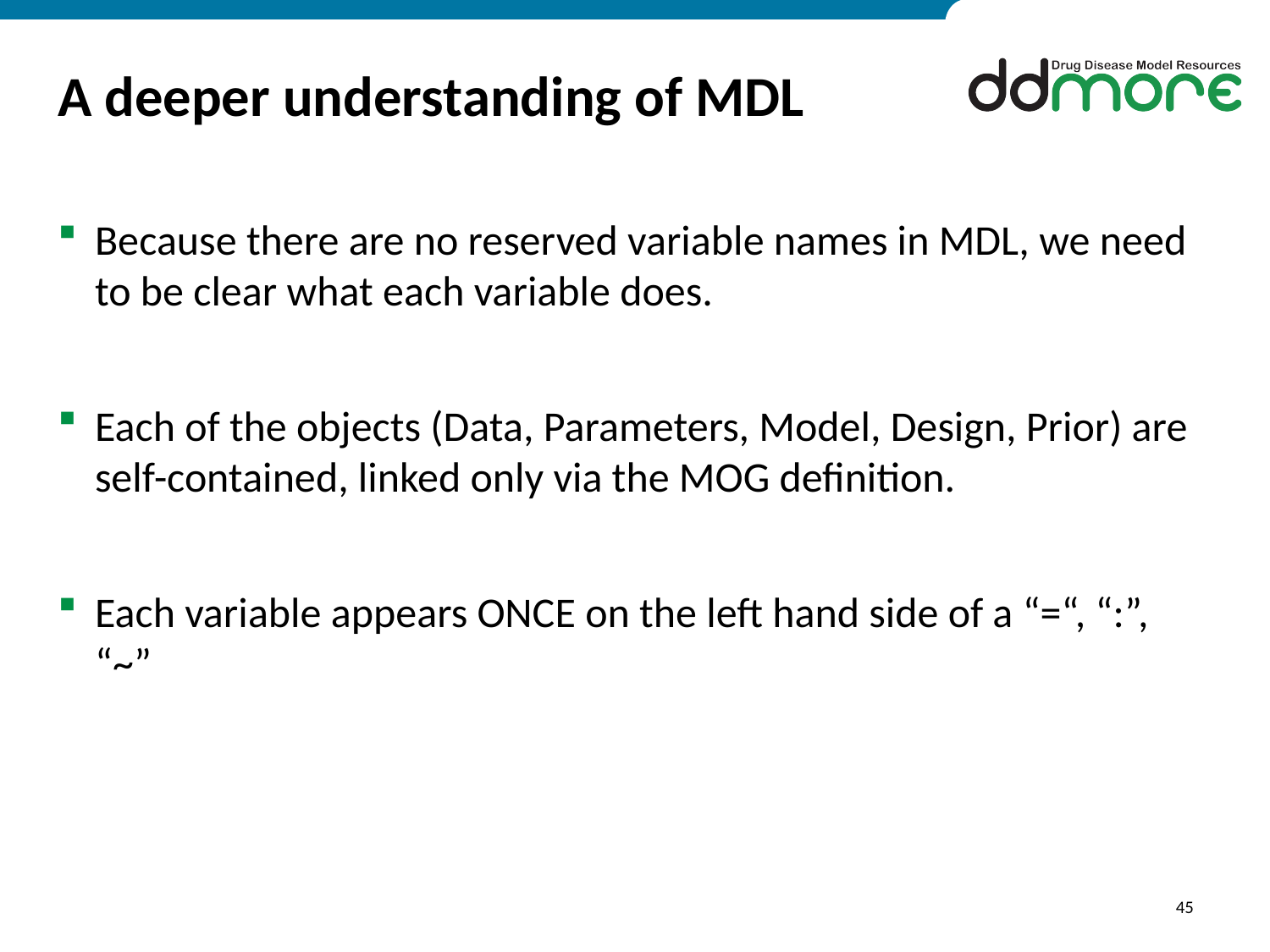

# A deeper understanding of MDL
Because there are no reserved variable names in MDL, we need to be clear what each variable does.

Each of the objects (Data, Parameters, Model, Design, Prior) are self-contained, linked only via the MOG definition.

Each variable appears ONCE on the left hand side of a “=“, “:”, “~”
45